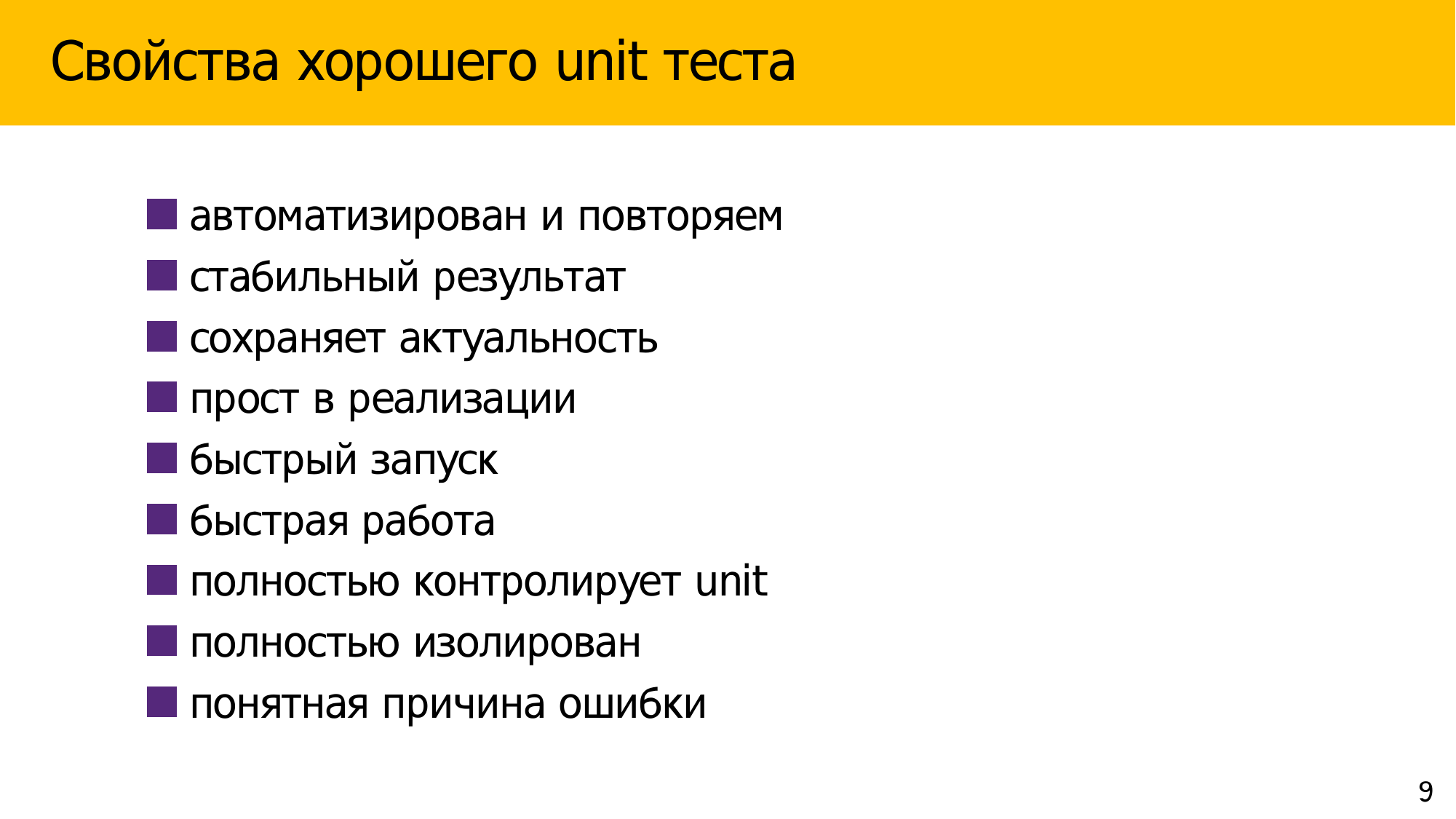

# Свойства хорошего unit теста
 автоматизирован и повторяем
 стабильный результат
 сохраняет актуальность
 прост в реализации
 быстрый запуск
 быстрая работа
 полностью контролирует unit
 полностью изолирован
 понятная причина ошибки

9